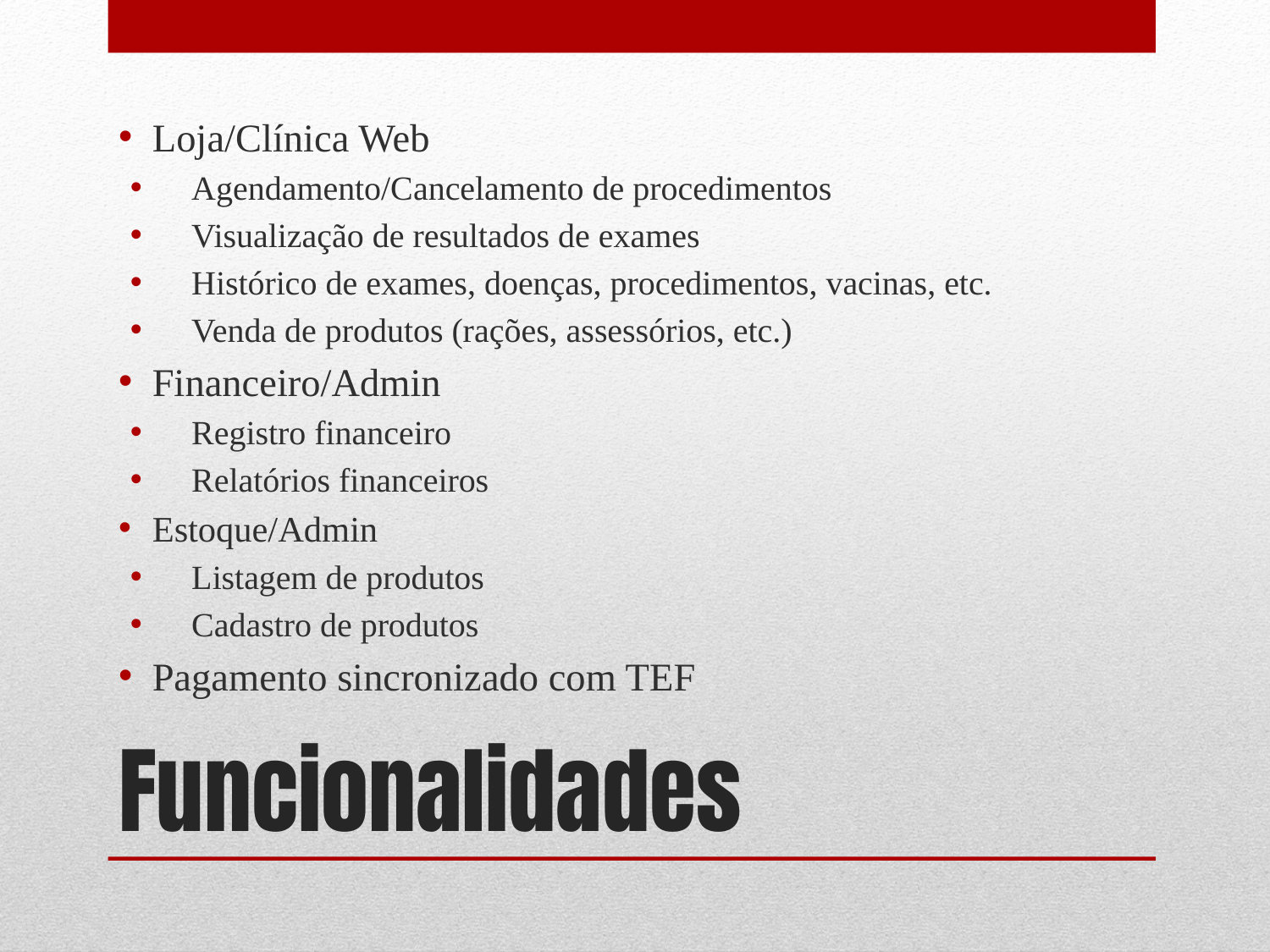

Loja/Clínica Web
Agendamento/Cancelamento de procedimentos
Visualização de resultados de exames
Histórico de exames, doenças, procedimentos, vacinas, etc.
Venda de produtos (rações, assessórios, etc.)
Financeiro/Admin
Registro financeiro
Relatórios financeiros
Estoque/Admin
Listagem de produtos
Cadastro de produtos
Pagamento sincronizado com TEF

# Funcionalidades